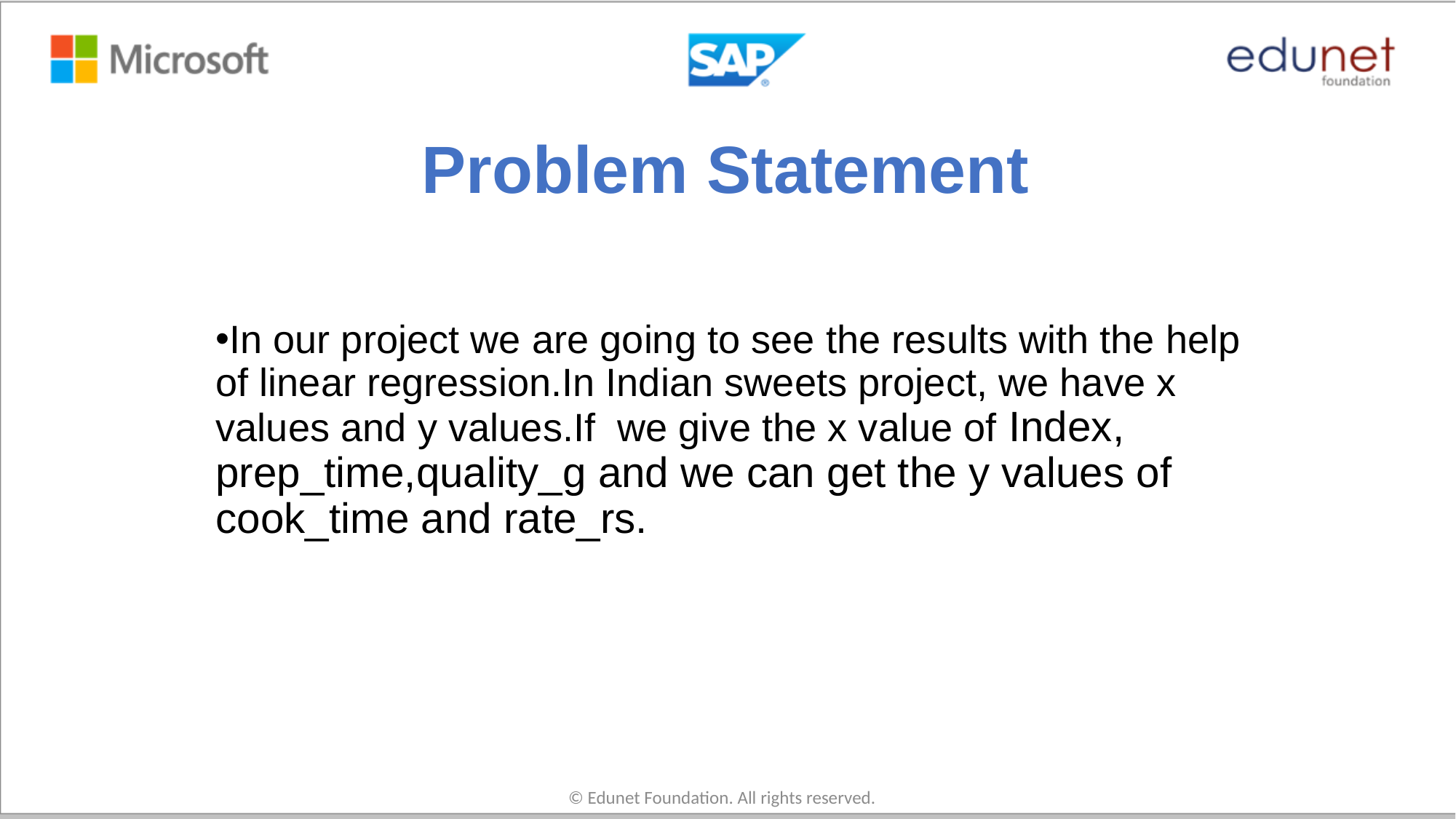

# Problem Statement
In our project we are going to see the results with the help of linear regression.In Indian sweets project, we have x values and y values.If  we give the x value of Index, prep_time,quality_g and we can get the y values of cook_time and rate_rs.

© Edunet Foundation. All rights reserved.